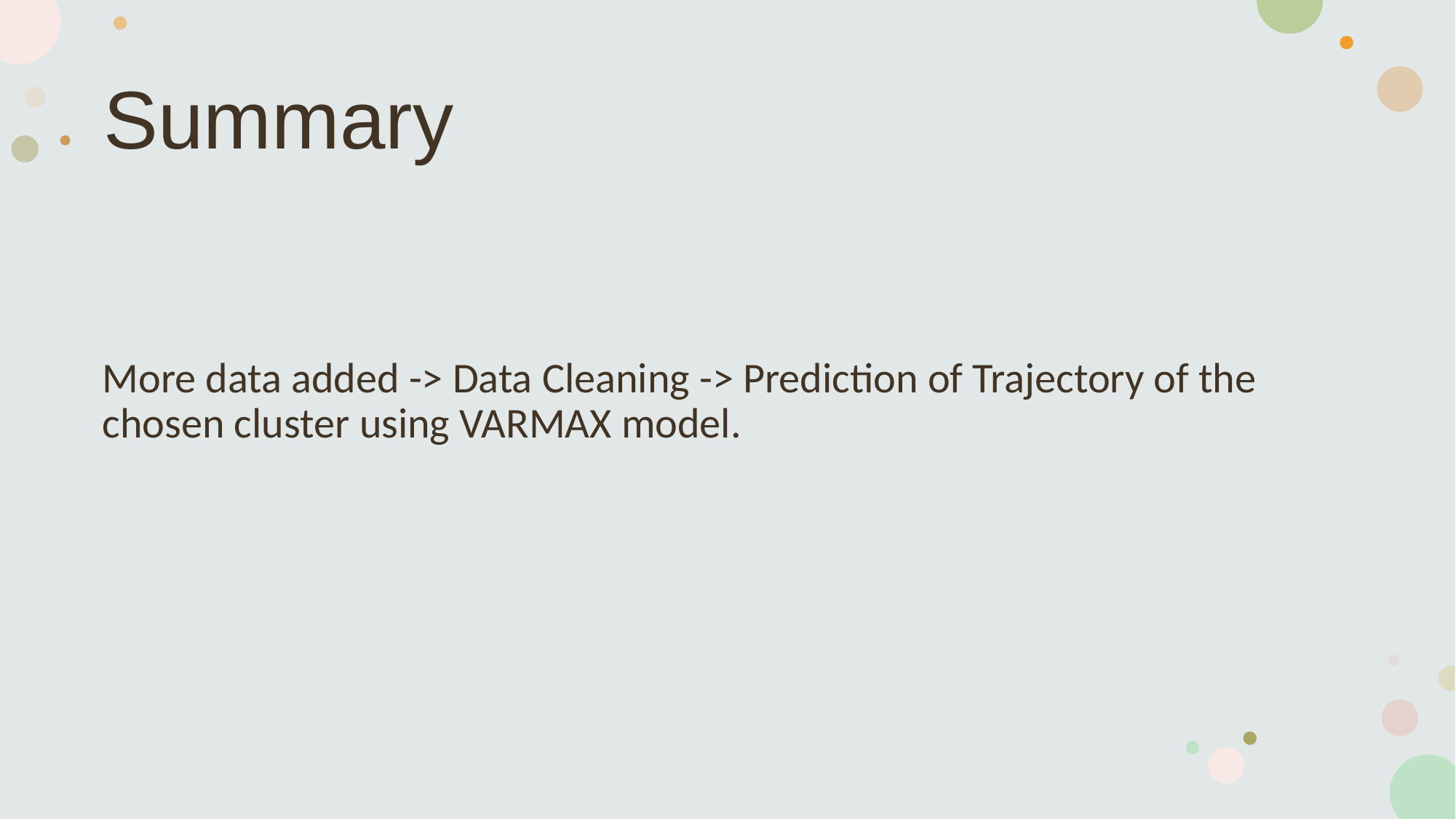

# Summary
More data added -> Data Cleaning -> Prediction of Trajectory of the chosen cluster using VARMAX model.